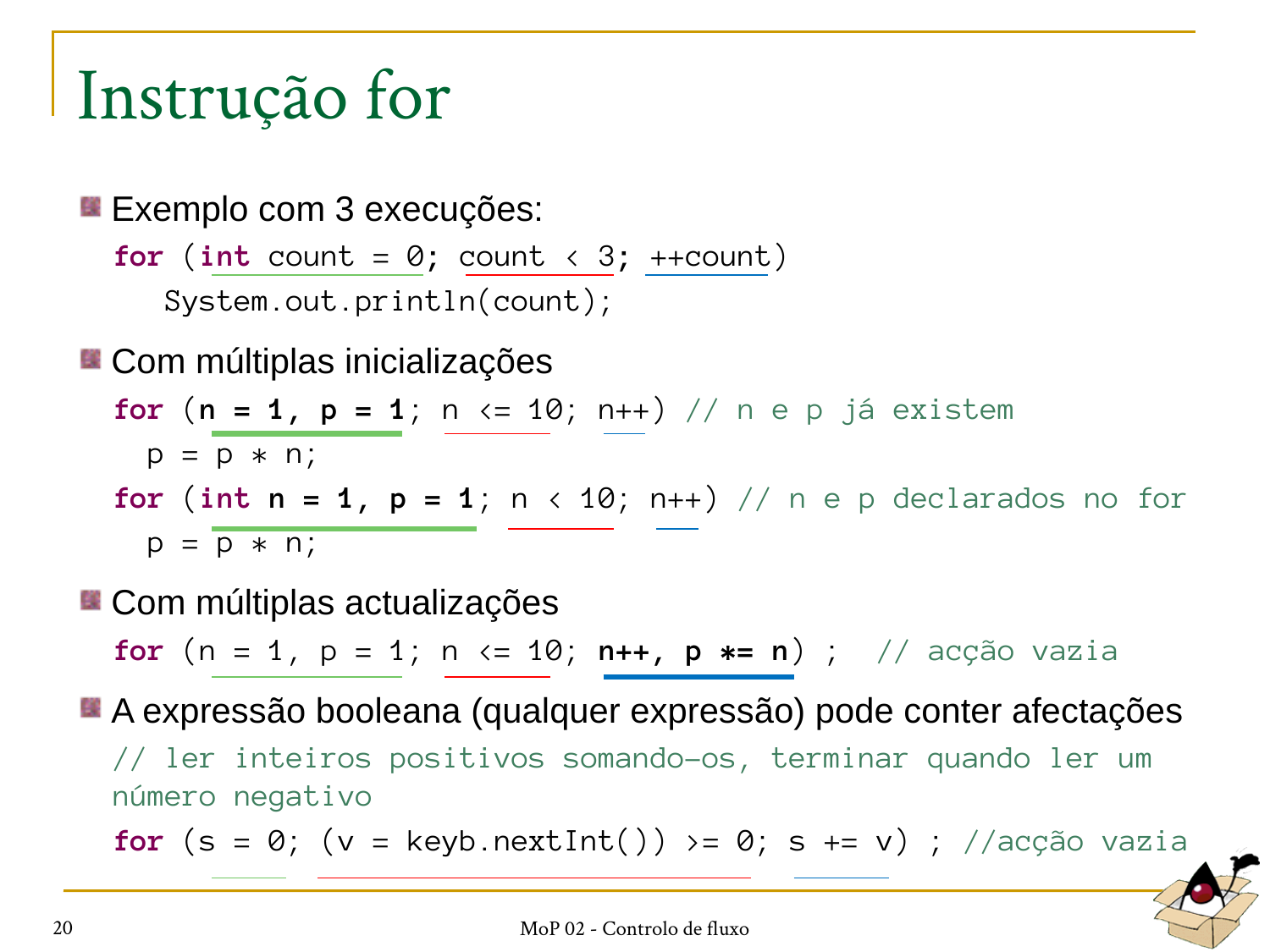

# Instrução for
Exemplo com 3 execuções:
for (int count = 0; count < 3; ++count)
   System.out.println(count);
Com múltiplas inicializações
for (n = 1, p = 1; n <= 10; n++) // n e p já existem
  p = p * n;
for (int n = 1, p = 1; n < 10; n++) // n e p declarados no for
  p = p * n;
Com múltiplas actualizações
for (n = 1, p = 1; n <= 10; n++, p *= n) ;  // acção vazia
A expressão booleana (qualquer expressão) pode conter afectações
// ler inteiros positivos somando-os, terminar quando ler um número negativo
for (s = 0; (v = keyb.nextInt()) >= 0; s += v) ; //acção vazia
MoP 02 - Controlo de fluxo